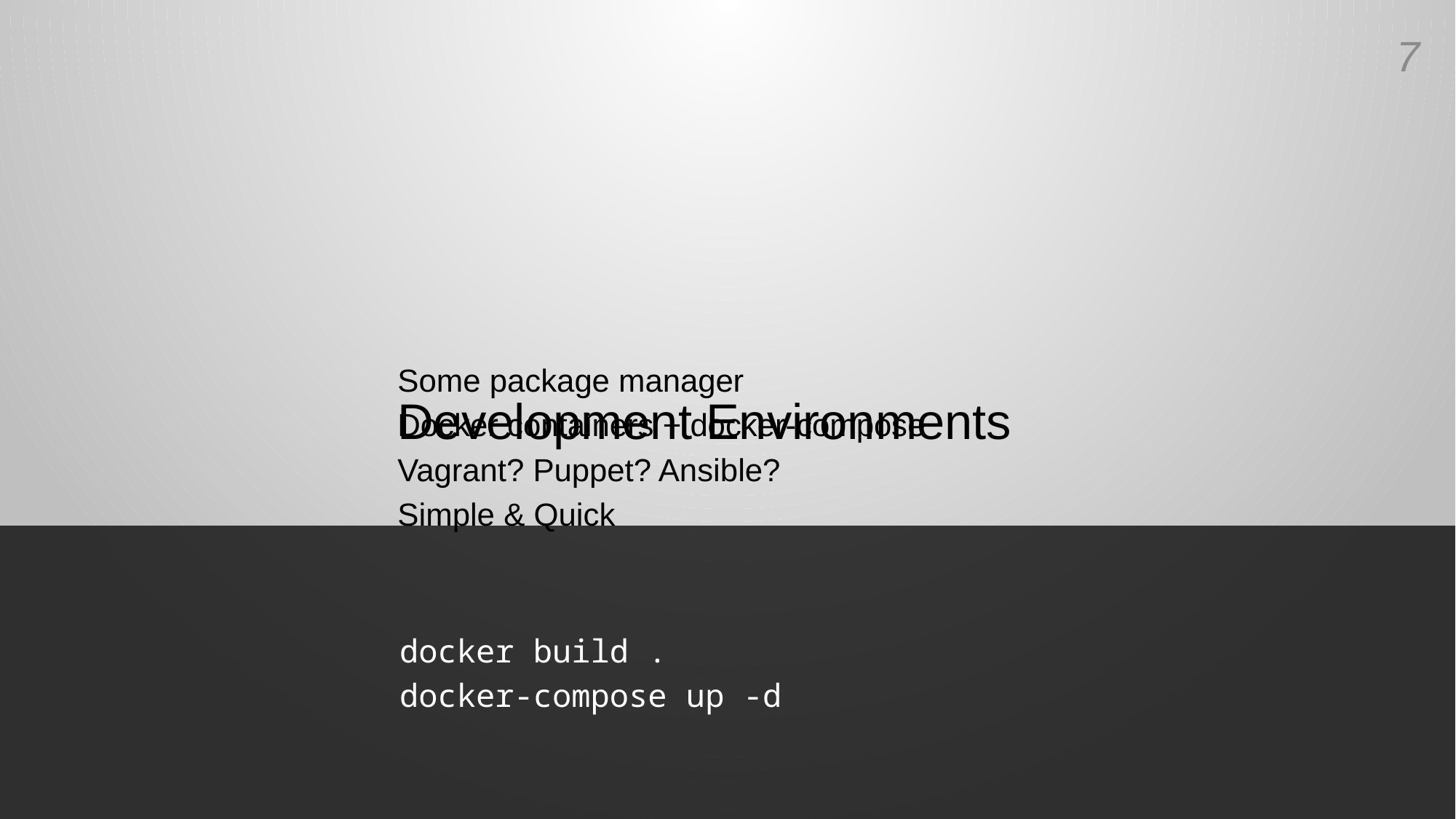

7
# Development Environments
Some package manager
Docker containers + docker-compose
Vagrant? Puppet? Ansible?
Simple & Quick
docker build .
docker-compose up -d